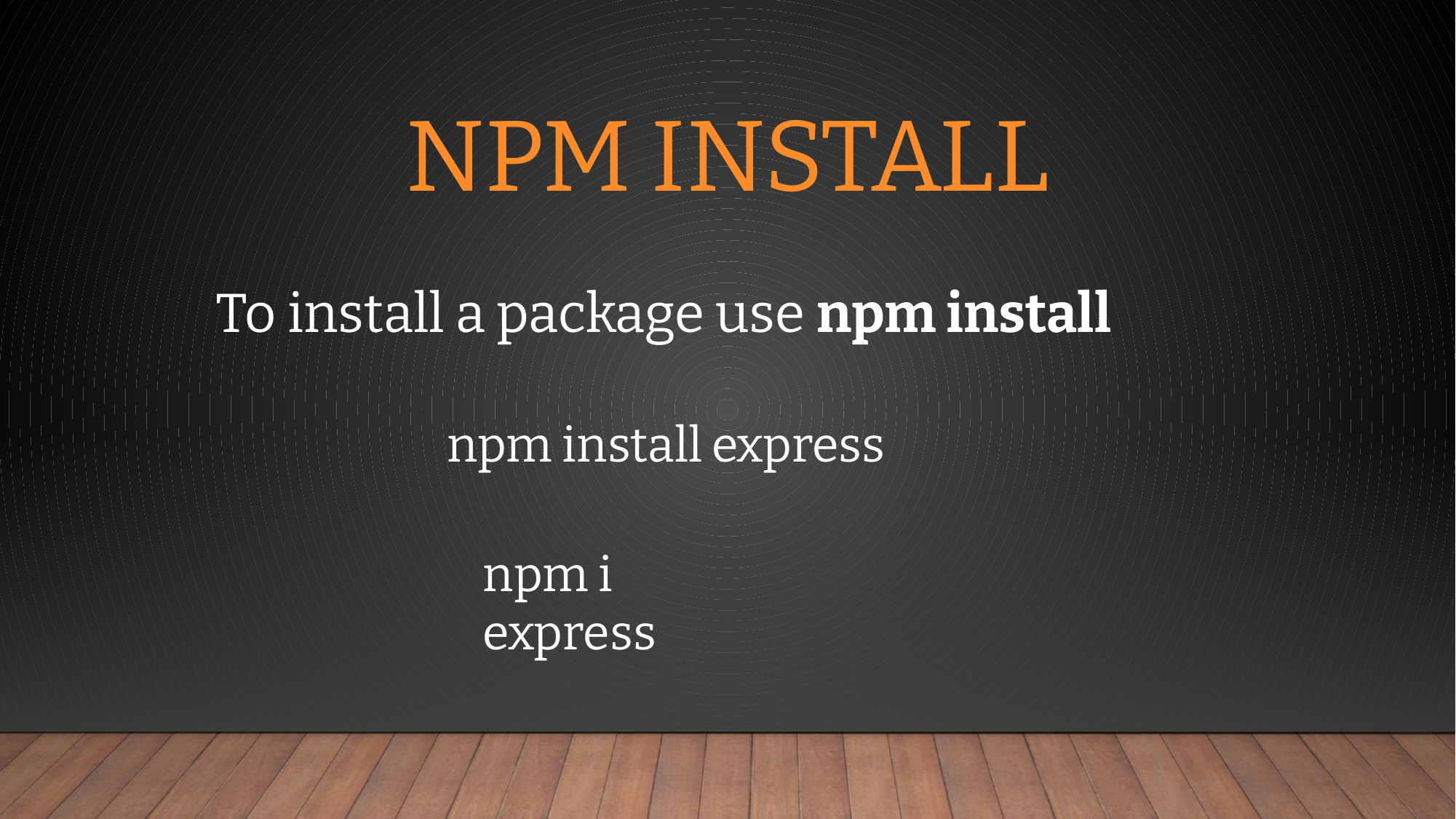

# Npm Install
To install a package use npm install
npm install express
npm i	 express